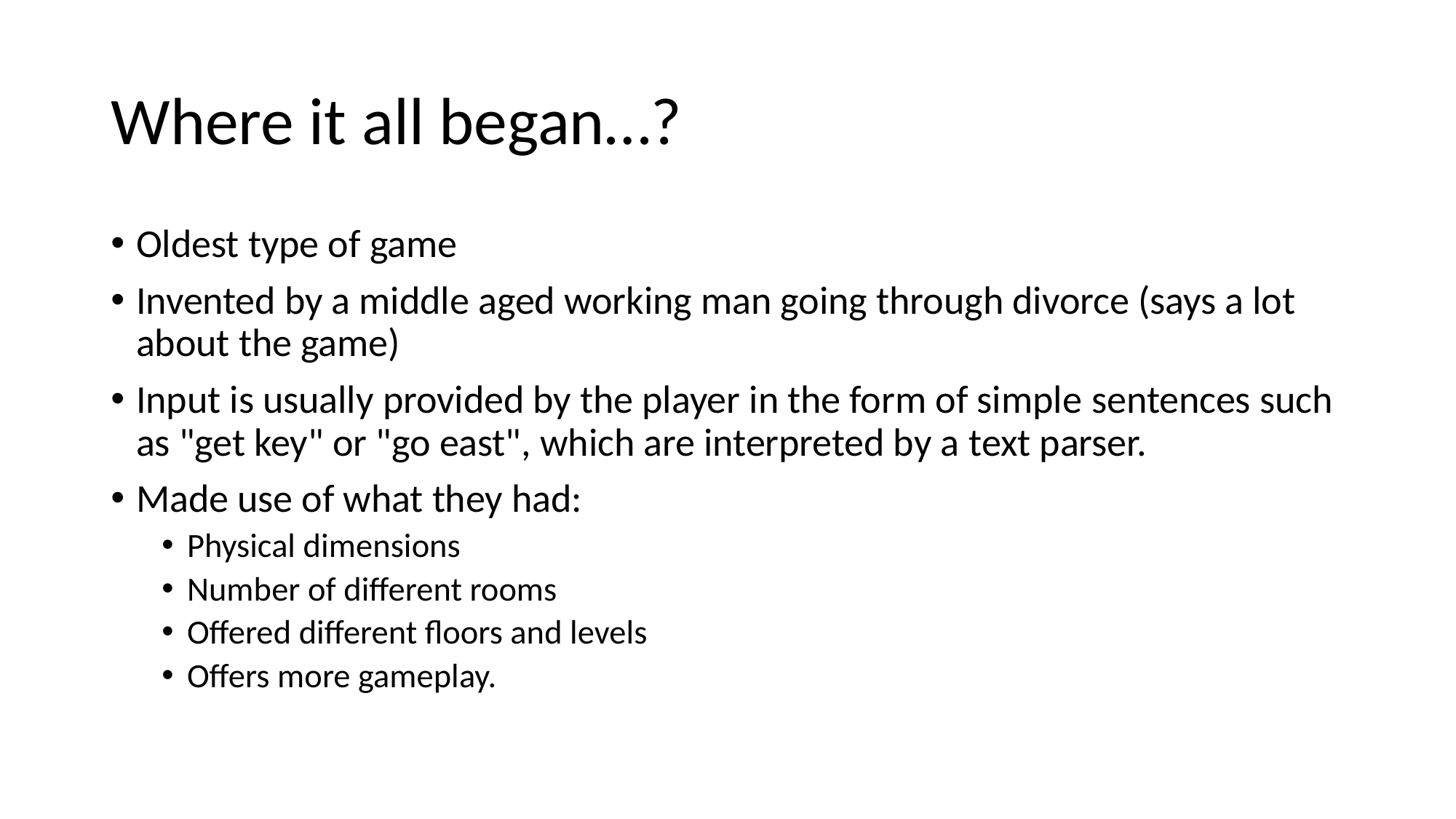

# Where it all began…?
Oldest type of game
Invented by a middle aged working man going through divorce (says a lot about the game)
Input is usually provided by the player in the form of simple sentences such as "get key" or "go east", which are interpreted by a text parser.
Made use of what they had:
Physical dimensions
Number of different rooms
Offered different floors and levels
Offers more gameplay.